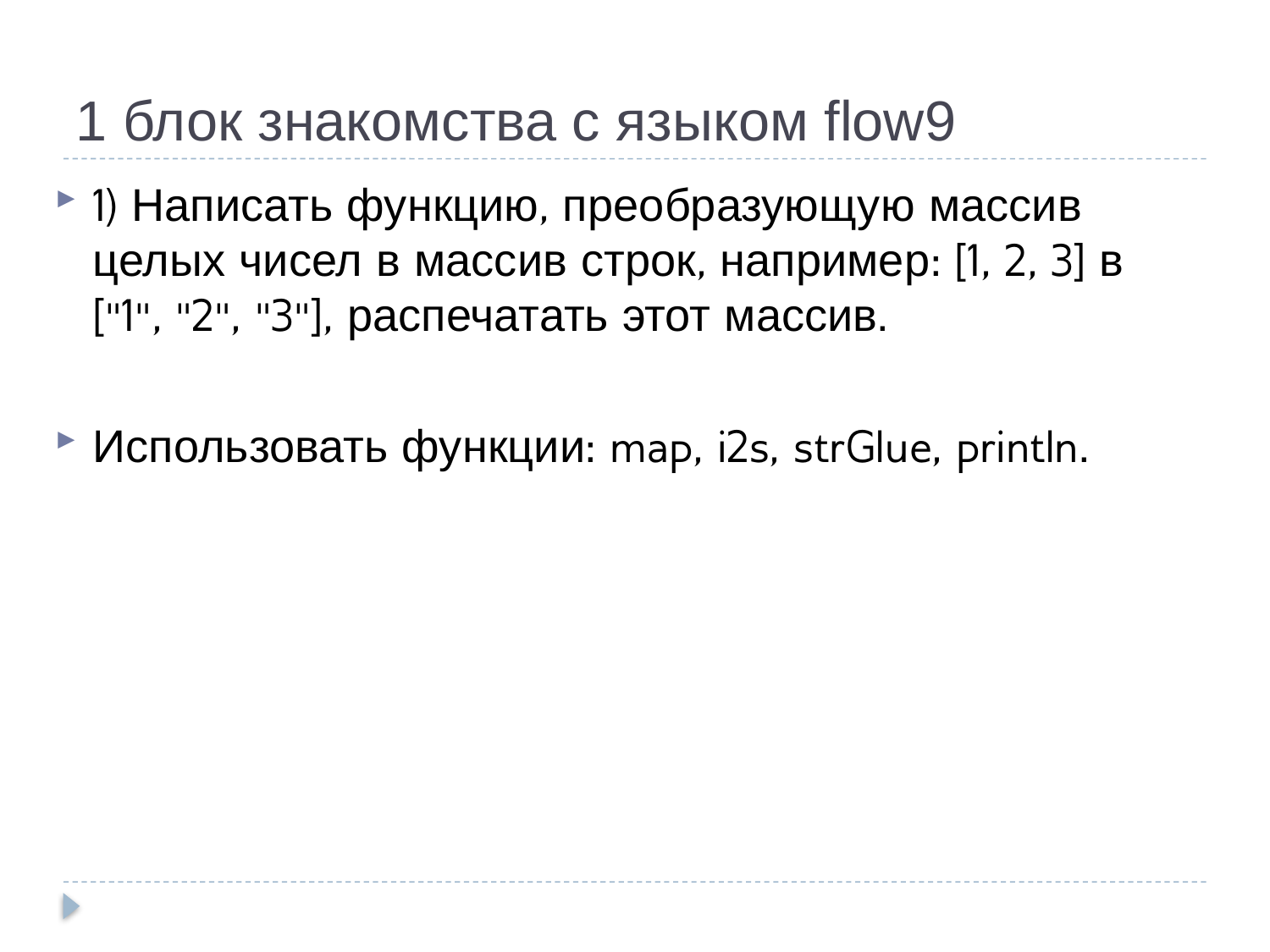

# 1 блок знакомства с языком flow9
1) Написать функцию, преобразующую массив целых чисел в массив строк, например: [1, 2, 3] в ["1", "2", "3"], распечатать этот массив.

Использовать функции: map, i2s, strGlue, println.